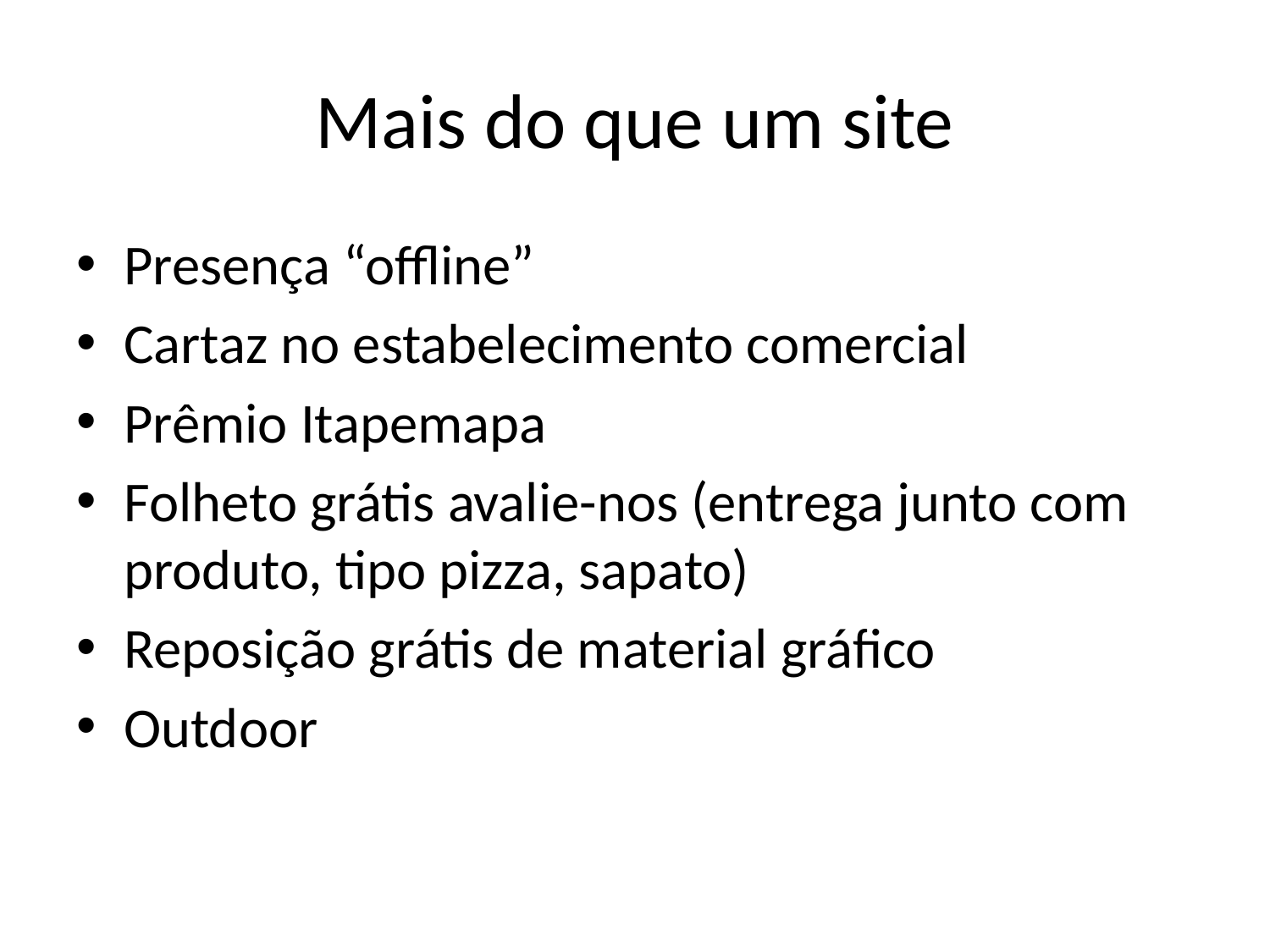

# Mais do que um site
Presença “offline”
Cartaz no estabelecimento comercial
Prêmio Itapemapa
Folheto grátis avalie-nos (entrega junto com produto, tipo pizza, sapato)
Reposição grátis de material gráfico
Outdoor